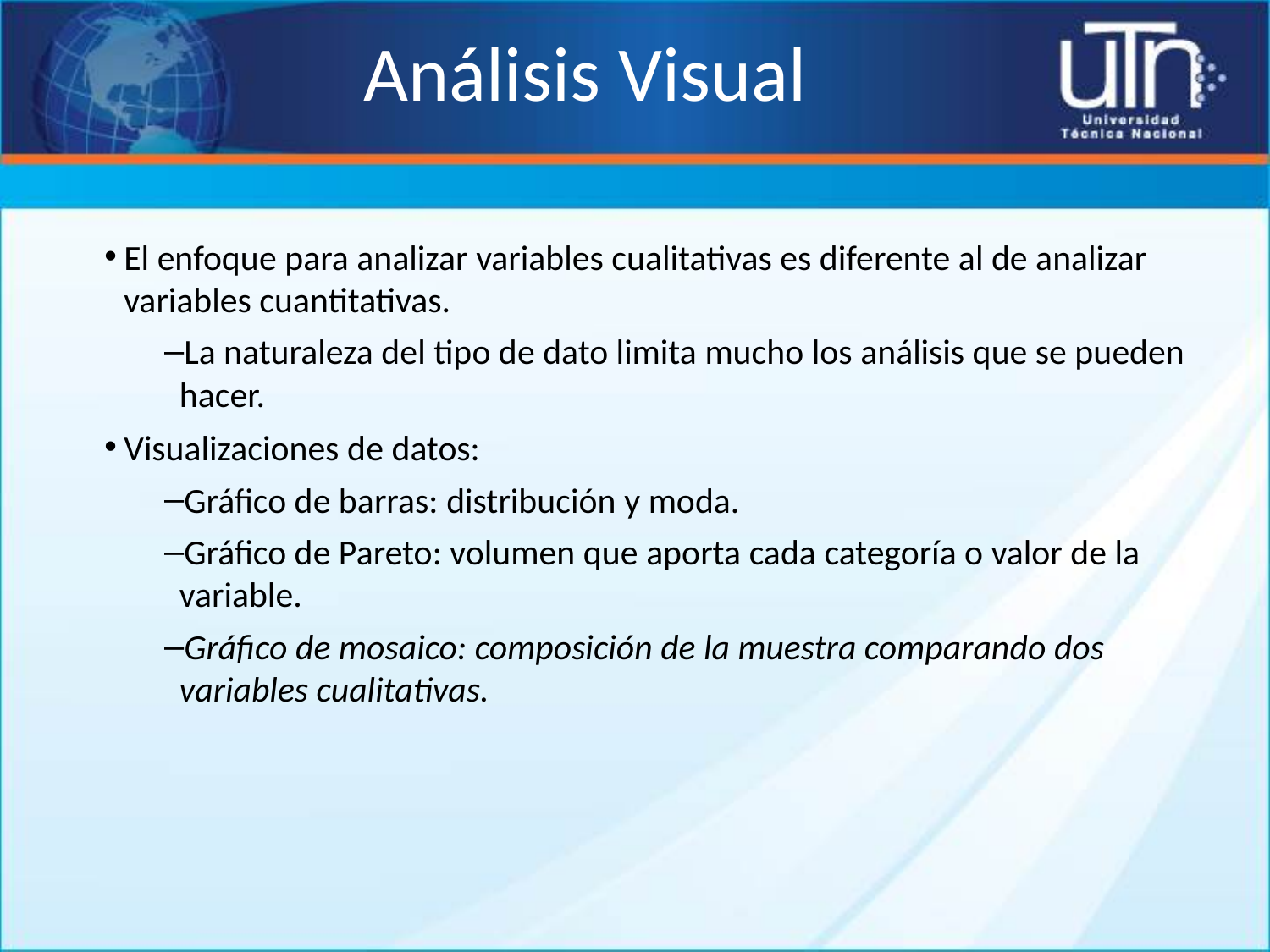

# Análisis Visual
El enfoque para analizar variables cualitativas es diferente al de analizar variables cuantitativas.
La naturaleza del tipo de dato limita mucho los análisis que se pueden hacer.
Visualizaciones de datos:
Gráfico de barras: distribución y moda.
Gráfico de Pareto: volumen que aporta cada categoría o valor de la variable.
Gráfico de mosaico: composición de la muestra comparando dos variables cualitativas.